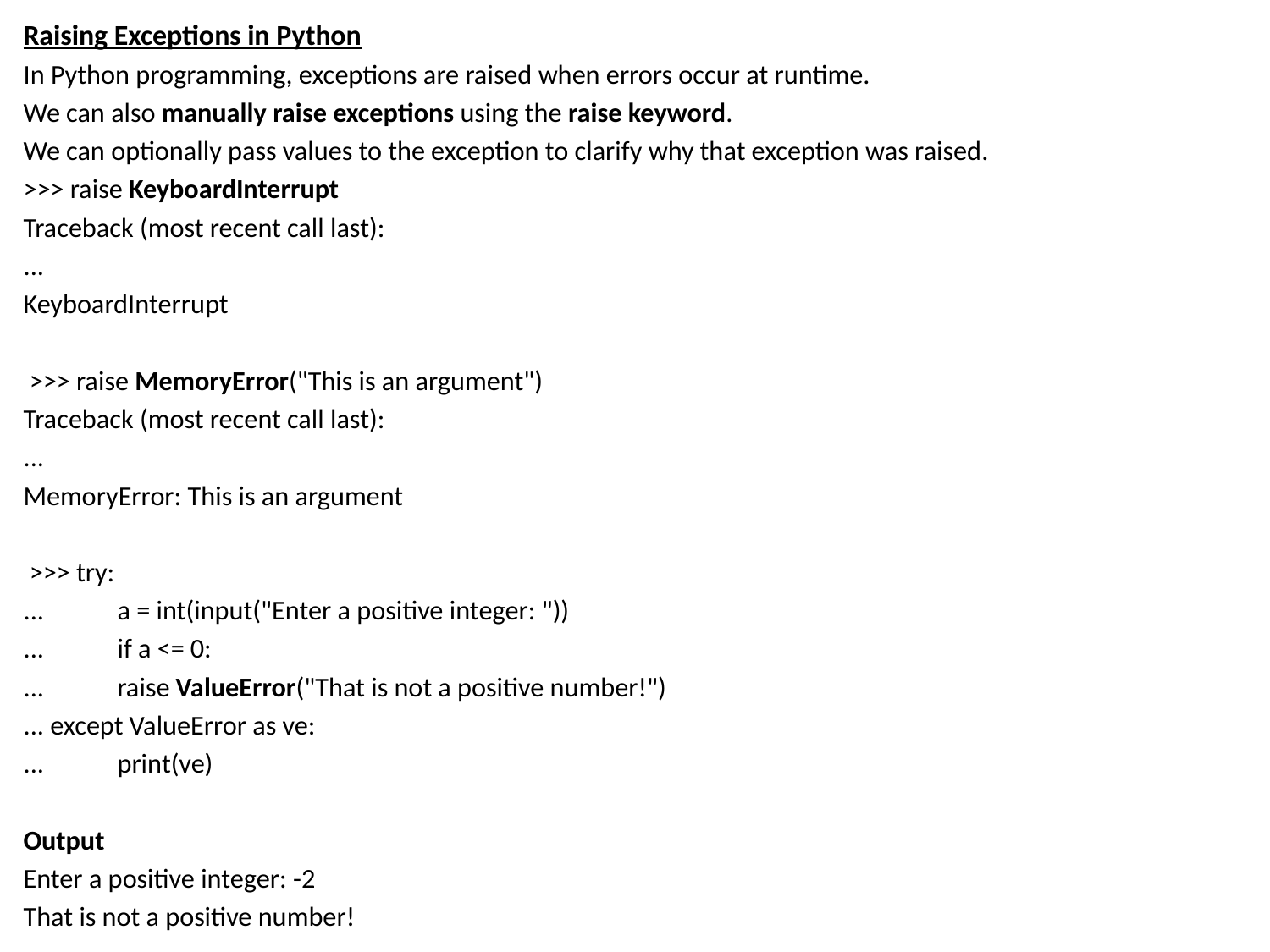

Raising Exceptions in Python
In Python programming, exceptions are raised when errors occur at runtime.
We can also manually raise exceptions using the raise keyword.
We can optionally pass values to the exception to clarify why that exception was raised.
>>> raise KeyboardInterrupt
Traceback (most recent call last):
...
KeyboardInterrupt

 >>> raise MemoryError("This is an argument")
Traceback (most recent call last):
...
MemoryError: This is an argument

 >>> try:
...     	a = int(input("Enter a positive integer: "))
...     	if a <= 0:
...         		raise ValueError("That is not a positive number!")
... except ValueError as ve:
...     	print(ve)

Output
Enter a positive integer: -2
That is not a positive number!